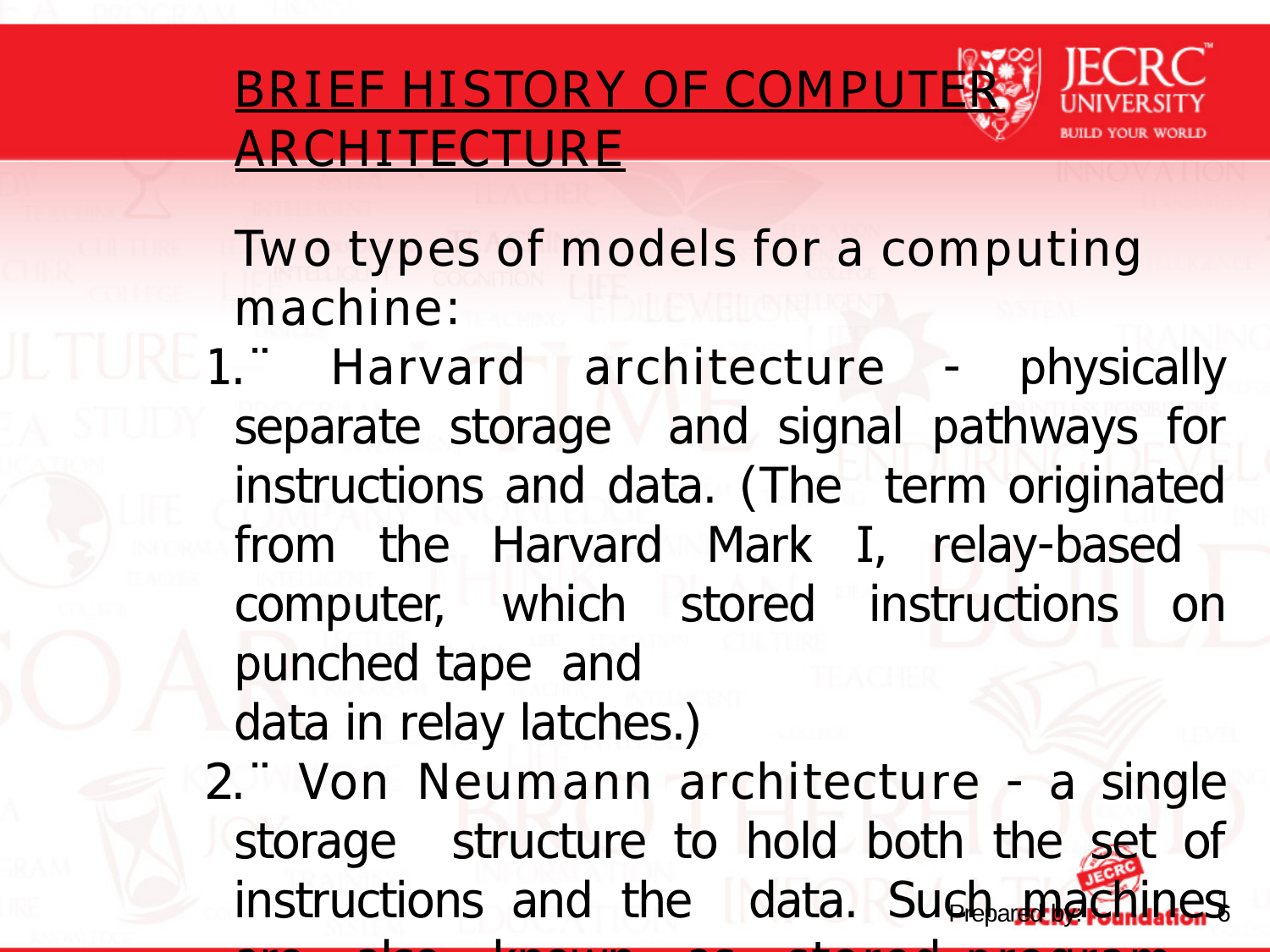

BRIEF HISTORY OF COMPUTER ARCHITECTURE
Two types of models for a computing machine:
¨ Harvard architecture - physically separate storage  and signal pathways for instructions and data. (The  term originated from the Harvard Mark I, relay-based  computer, which stored instructions on punched tape  and
data in relay latches.)
¨ Von Neumann architecture - a single storage  structure to hold both the set of instructions and the  data. Such machines are also known as stored-program  computers.
Prepared by:
16